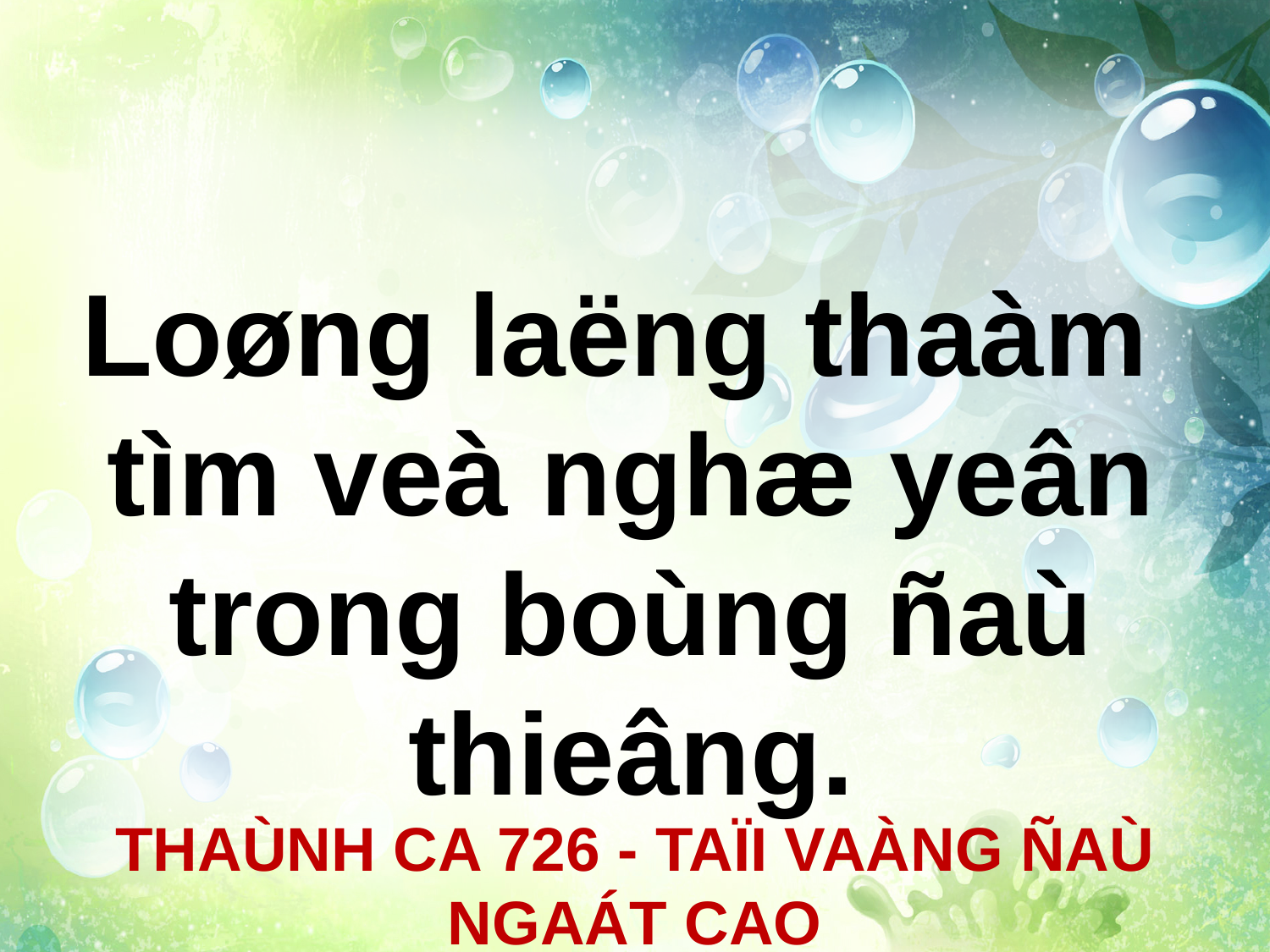

Loøng laëng thaàm
tìm veà nghæ yeân trong boùng ñaù thieâng.
THAÙNH CA 726 - TAÏI VAÀNG ÑAÙ NGAÁT CAO